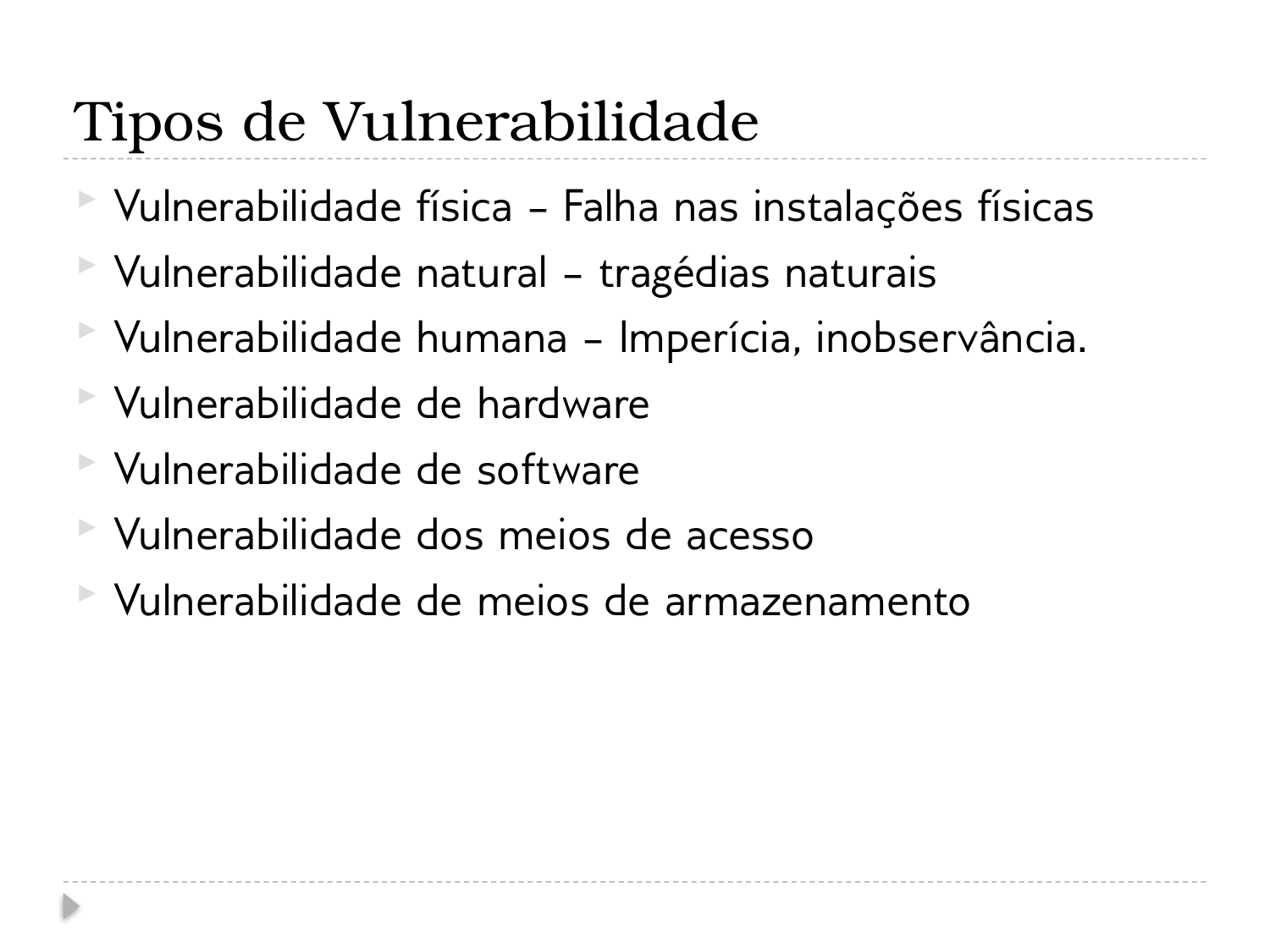

# Tipos de Vulnerabilidade
Vulnerabilidade física – Falha nas instalações físicas
Vulnerabilidade natural – tragédias naturais
Vulnerabilidade humana – Imperícia, inobservância.
Vulnerabilidade de hardware
Vulnerabilidade de software
Vulnerabilidade dos meios de acesso
Vulnerabilidade de meios de armazenamento